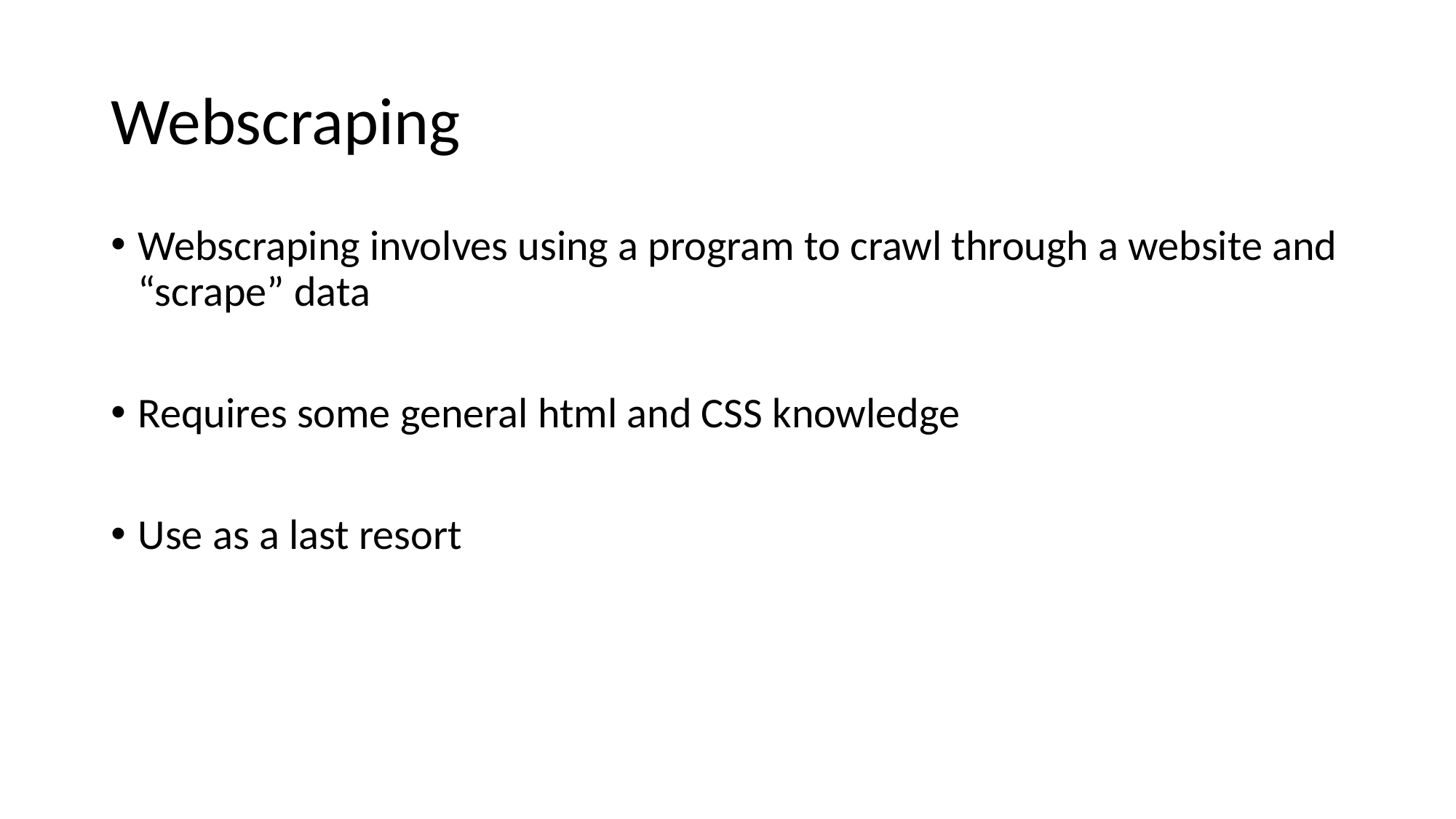

# Webscraping
Webscraping involves using a program to crawl through a website and “scrape” data

Requires some general html and CSS knowledge

Use as a last resort